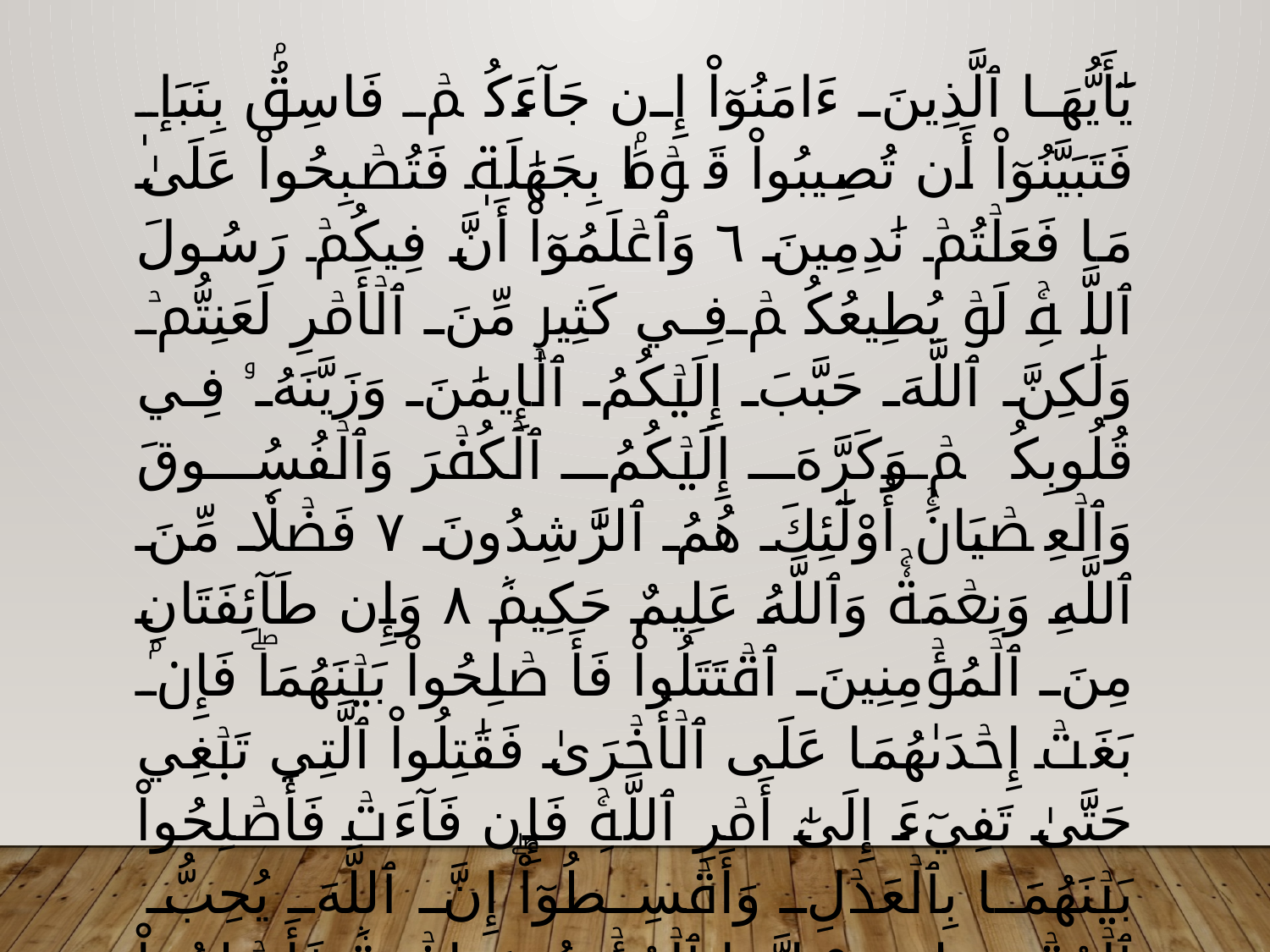

يَٰٓأَيُّهَا ٱلَّذِينَ ءَامَنُوٓاْ إِن جَآءَكُمۡ فَاسِقُۢ بِنَبَإٖ فَتَبَيَّنُوٓاْ أَن تُصِيبُواْ قَوۡمَۢا بِجَهَٰلَةٖ فَتُصۡبِحُواْ عَلَىٰ مَا فَعَلۡتُمۡ نَٰدِمِينَ ٦ وَٱعۡلَمُوٓاْ أَنَّ فِيكُمۡ رَسُولَ ٱللَّهِۚ لَوۡ يُطِيعُكُمۡ فِي كَثِيرٖ مِّنَ ٱلۡأَمۡرِ لَعَنِتُّمۡ وَلَٰكِنَّ ٱللَّهَ حَبَّبَ إِلَيۡكُمُ ٱلۡإِيمَٰنَ وَزَيَّنَهُۥ فِي قُلُوبِكُمۡ وَكَرَّهَ إِلَيۡكُمُ ٱلۡكُفۡرَ وَٱلۡفُسُوقَ وَٱلۡعِصۡيَانَۚ أُوْلَٰٓئِكَ هُمُ ٱلرَّٰشِدُونَ ٧ فَضۡلٗا مِّنَ ٱللَّهِ وَنِعۡمَةٗۚ وَٱللَّهُ عَلِيمٌ حَكِيمٞ ٨ وَإِن طَآئِفَتَانِ مِنَ ٱلۡمُؤۡمِنِينَ ٱقۡتَتَلُواْ فَأَصۡلِحُواْ بَيۡنَهُمَاۖ فَإِنۢ بَغَتۡ إِحۡدَىٰهُمَا عَلَى ٱلۡأُخۡرَىٰ فَقَٰتِلُواْ ٱلَّتِي تَبۡغِي حَتَّىٰ تَفِيٓءَ إِلَىٰٓ أَمۡرِ ٱللَّهِۚ فَإِن فَآءَتۡ فَأَصۡلِحُواْ بَيۡنَهُمَا بِٱلۡعَدۡلِ وَأَقۡسِطُوٓاْۖ إِنَّ ٱللَّهَ يُحِبُّ ٱلۡمُقۡسِطِينَ ٩ إِنَّمَا ٱلۡمُؤۡمِنُونَ إِخۡوَةٞ فَأَصۡلِحُواْ بَيۡنَ أَخَوَيۡكُمۡۚ وَٱتَّقُواْ ٱللَّهَ لَعَلَّكُمۡ تُرۡحَمُونَ ١٠